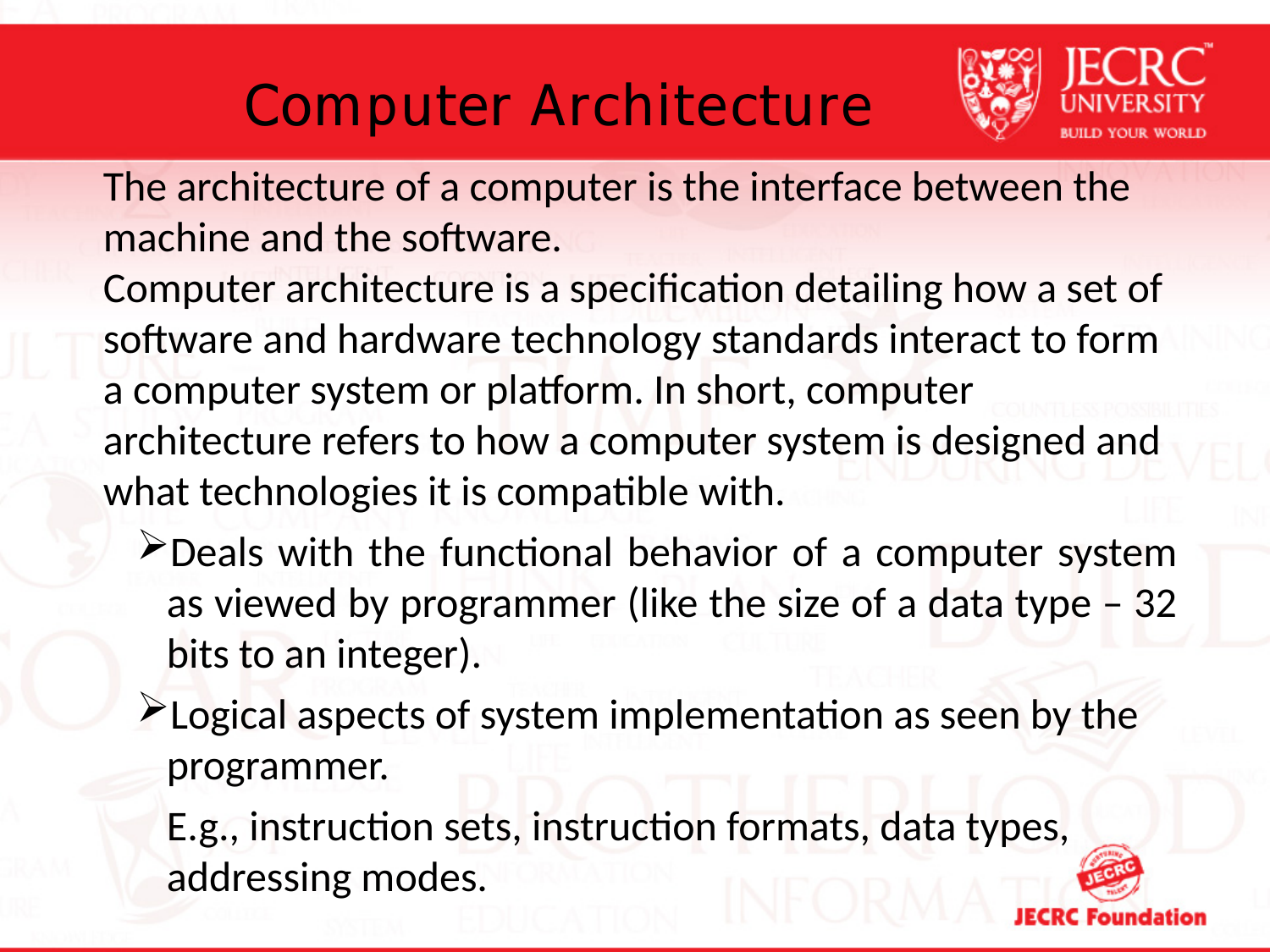

Computer Architecture
The architecture of a computer is the interface between the machine and the software.
Computer architecture is a specification detailing how a set of software and hardware technology standards interact to form a computer system or platform. In short, computer architecture refers to how a computer system is designed and what technologies it is compatible with.
Deals with the functional behavior of a computer system as viewed by programmer (like the size of a data type – 32 bits to an integer).
Logical aspects of system implementation as seen by the programmer.
E.g., instruction sets, instruction formats, data types, addressing modes.